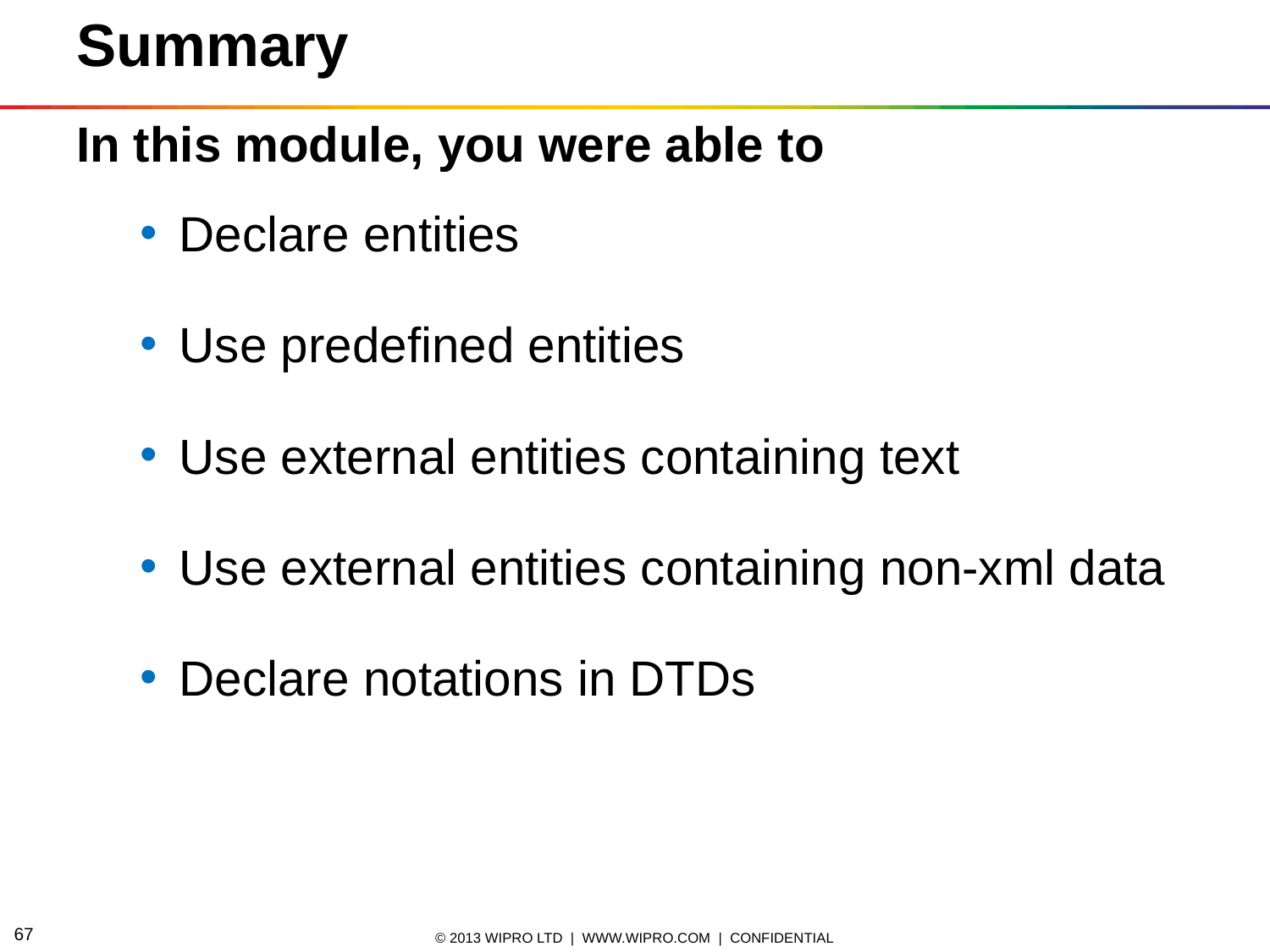

Summary
In this module, you were able to

Declare entities

Use predefined entities

Use external entities containing text

Use external entities containing non-xml data

Declare notations in DTDs